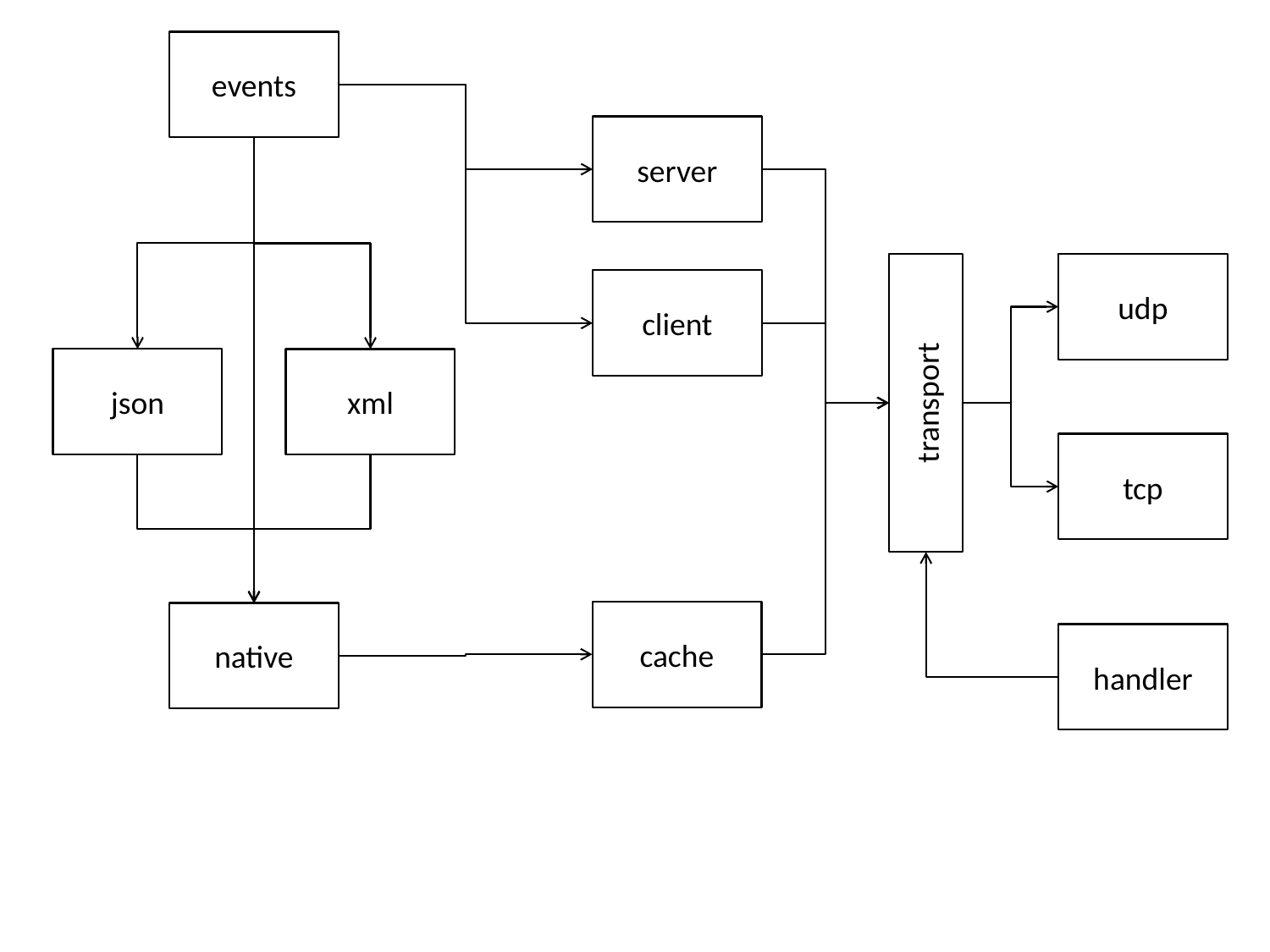

events
server
transport
udp
client
json
xml
tcp
cache
native
handler